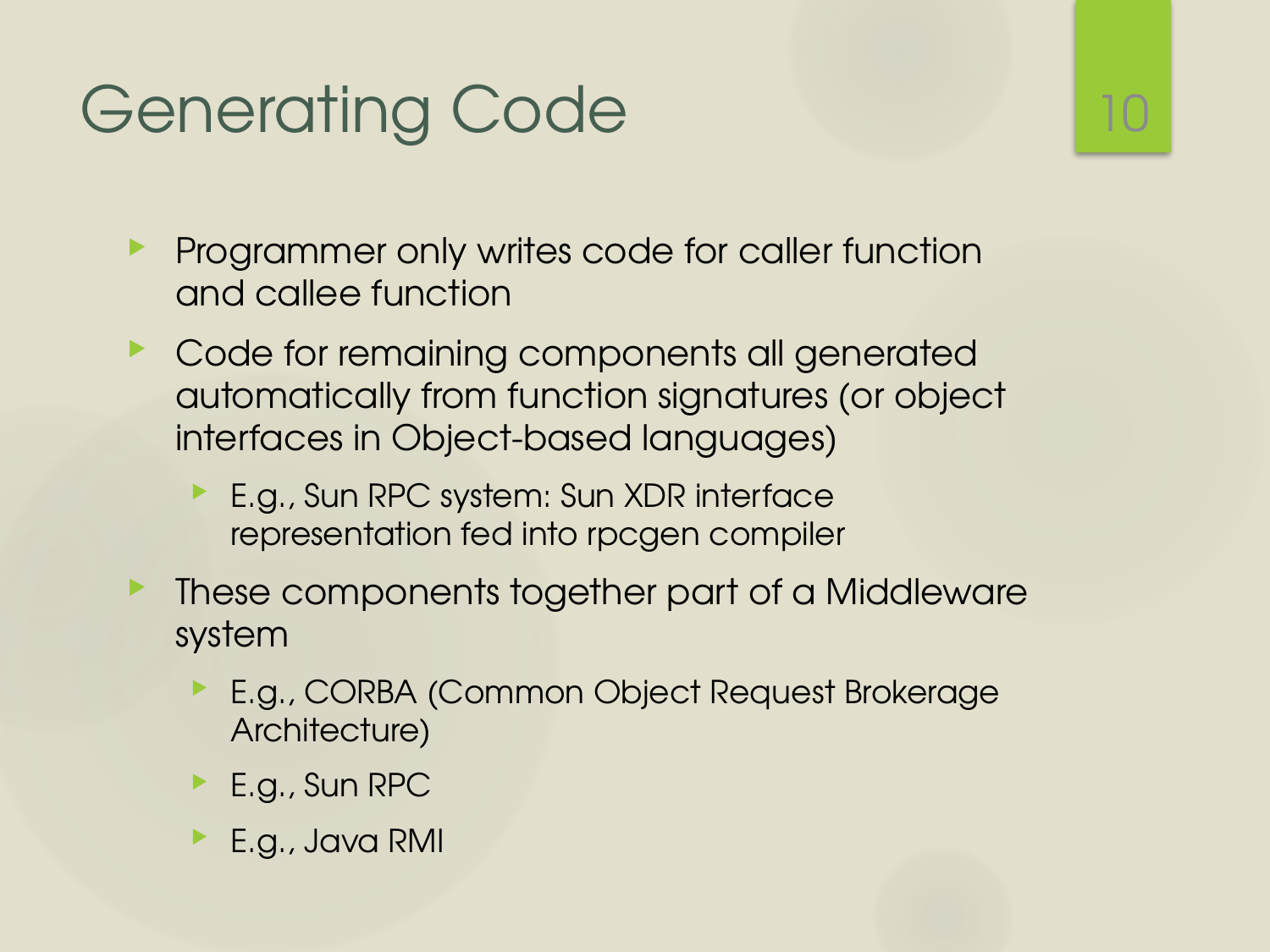

10
# Generating Code
Programmer only writes code for caller function and callee function
Code for remaining components all generated automatically from function signatures (or object interfaces in Object-based languages)
E.g., Sun RPC system: Sun XDR interface representation fed into rpcgen compiler
These components together part of a Middleware system
E.g., CORBA (Common Object Request Brokerage Architecture)
E.g., Sun RPC
E.g., Java RMI